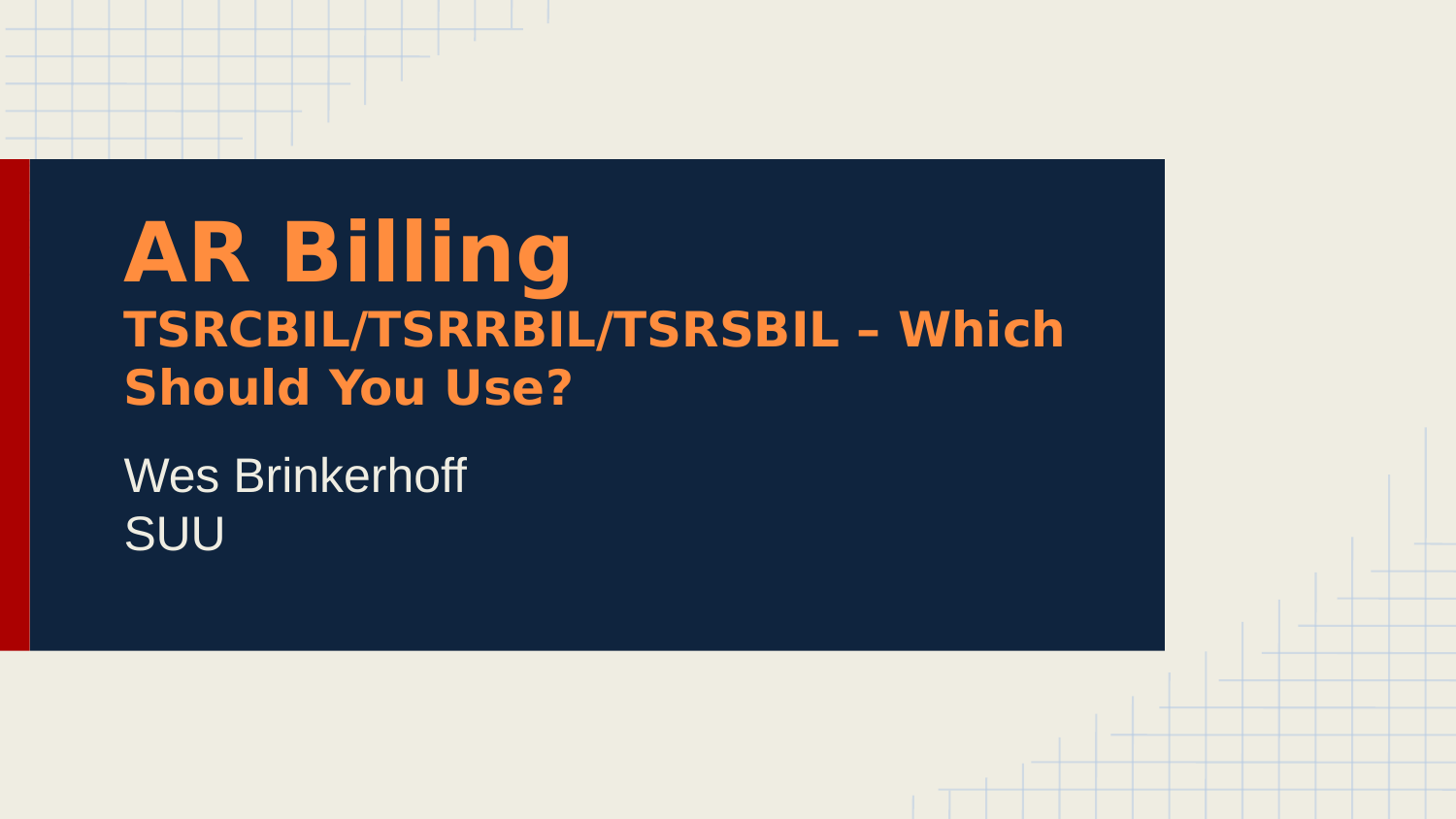

# AR Billing
TSRCBIL/TSRRBIL/TSRSBIL – Which Should You Use?
Wes Brinkerhoff
SUU